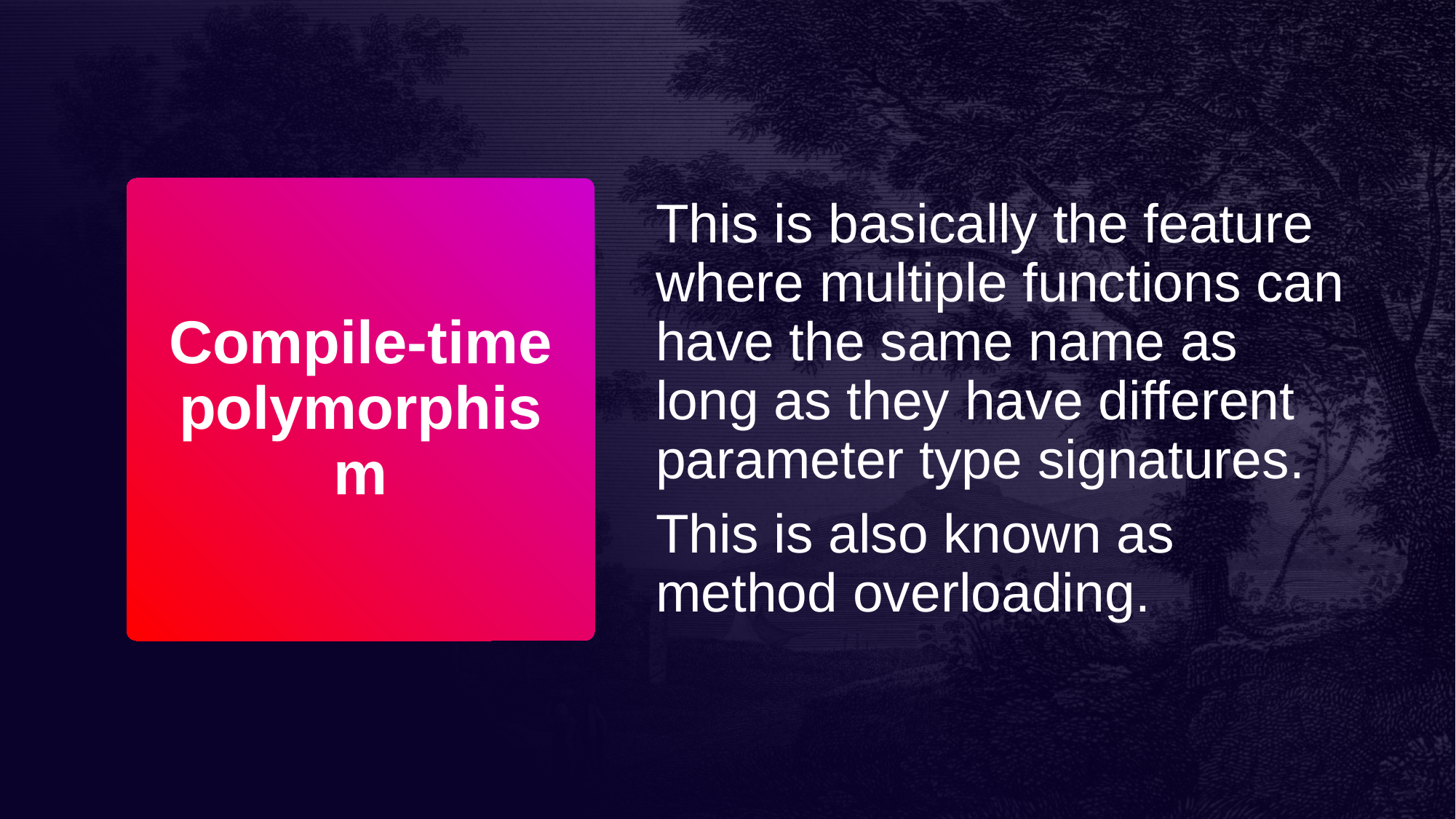

This is basically the feature where multiple functions can have the same name as long as they have different parameter type signatures.
This is also known as method overloading.
# Compile-time polymorphism